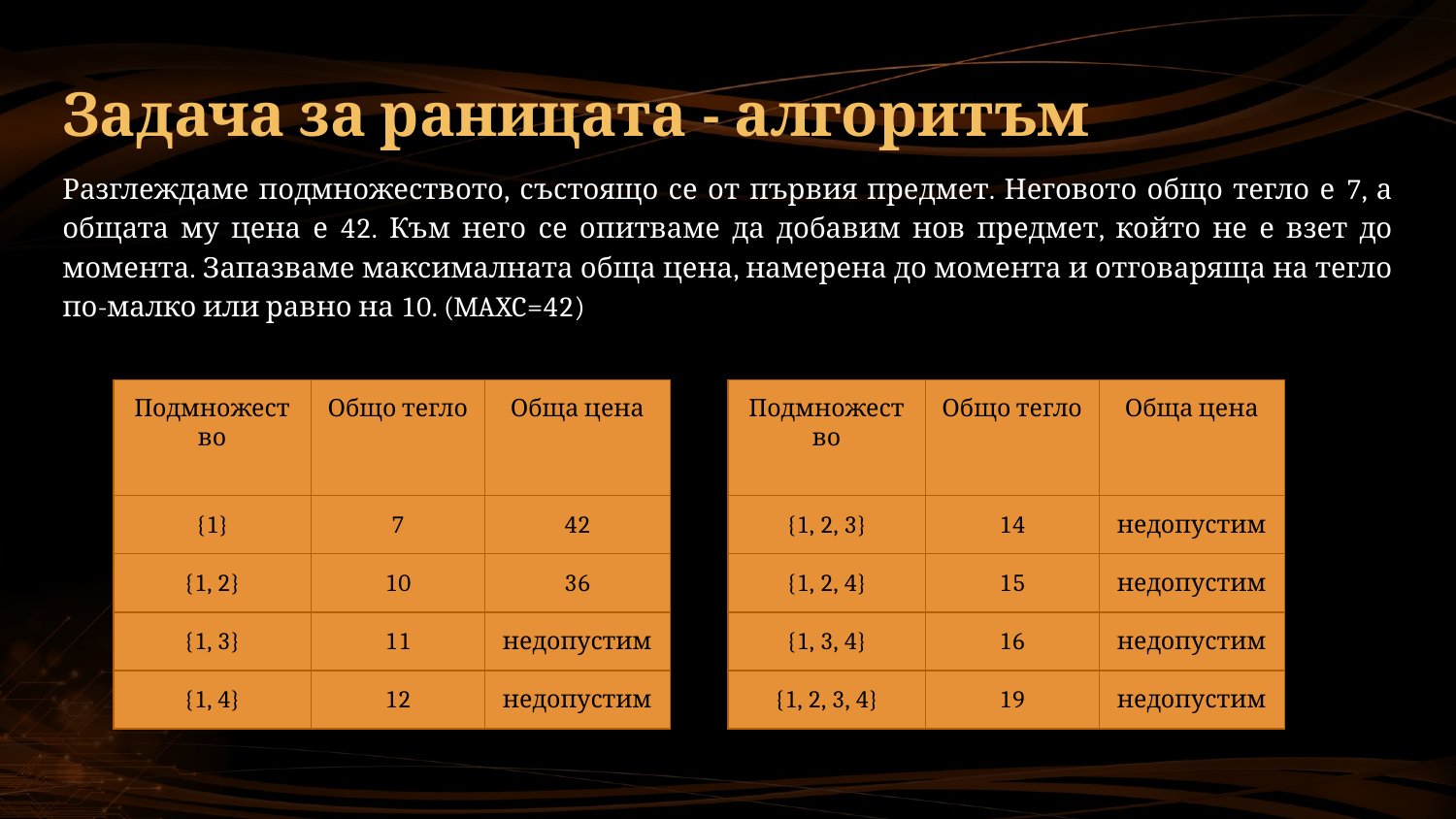

# Задача за раницата - алгоритъм
Разглеждаме подмножеството, състоящо се от първия предмет. Неговото общо тегло е 7, а общата му цена е 42. Към него се опитваме да добавим нов предмет, който не е взет до момента. Запазваме максималната обща цена, намерена до момента и отговаряща на тегло по-малко или равно на 10. (MAXC=42)
| Подмножество | Общо тегло | Обща цена |
| --- | --- | --- |
| {1} | 7 | 42 |
| {1, 2} | 10 | 36 |
| {1, 3} | 11 | недопустим |
| {1, 4} | 12 | недопустим |
| Подмножество | Общо тегло | Обща цена |
| --- | --- | --- |
| {1, 2, 3} | 14 | недопустим |
| {1, 2, 4} | 15 | недопустим |
| {1, 3, 4} | 16 | недопустим |
| {1, 2, 3, 4} | 19 | недопустим |